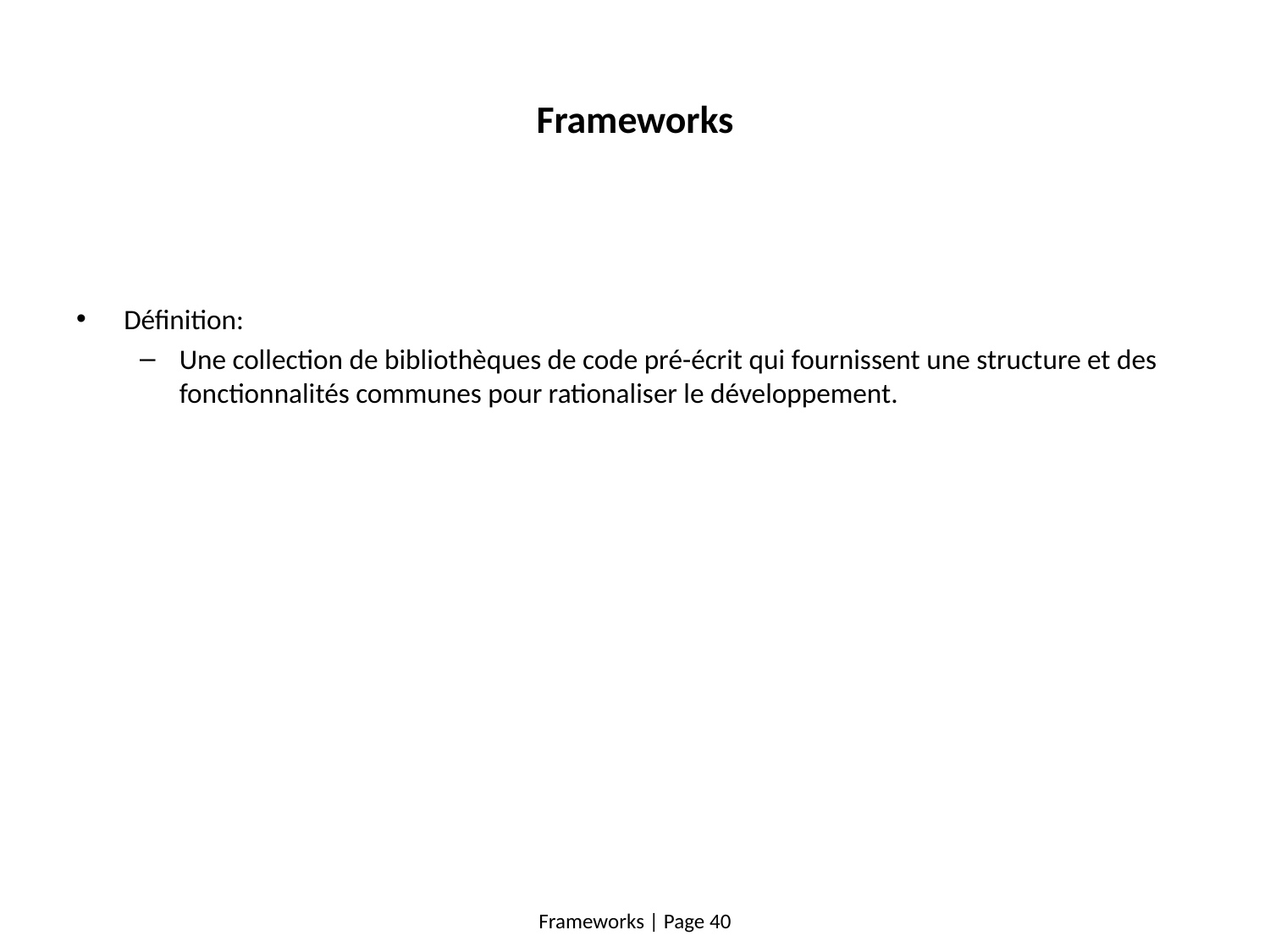

# Frameworks

Définition:
Une collection de bibliothèques de code pré-écrit qui fournissent une structure et des fonctionnalités communes pour rationaliser le développement.

Frameworks | Page 40